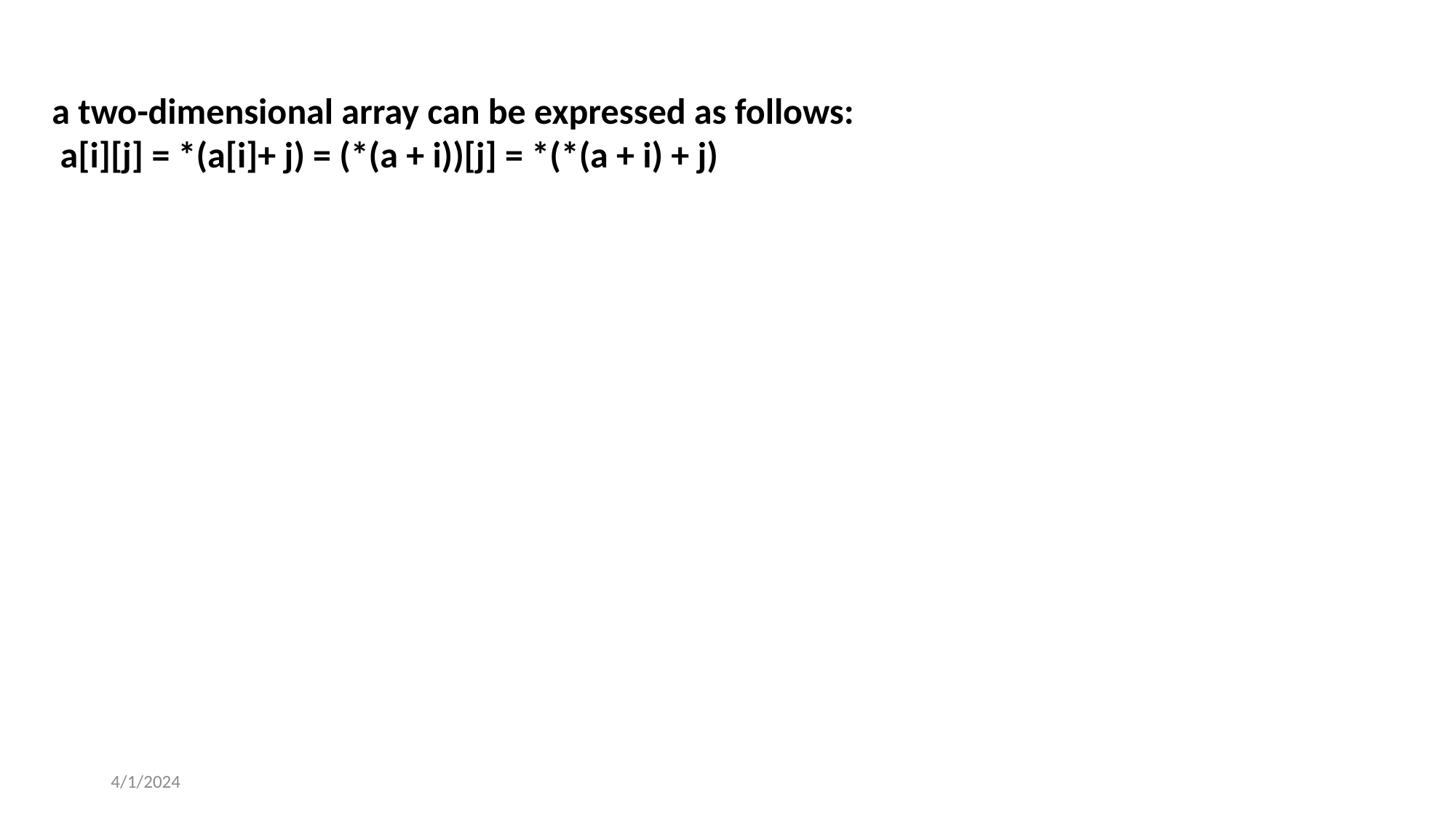

a two-dimensional array can be expressed as follows:
 a[i][j] = *(a[i]+ j) = (*(a + i))[j] = *(*(a + i) + j)
4/1/2024